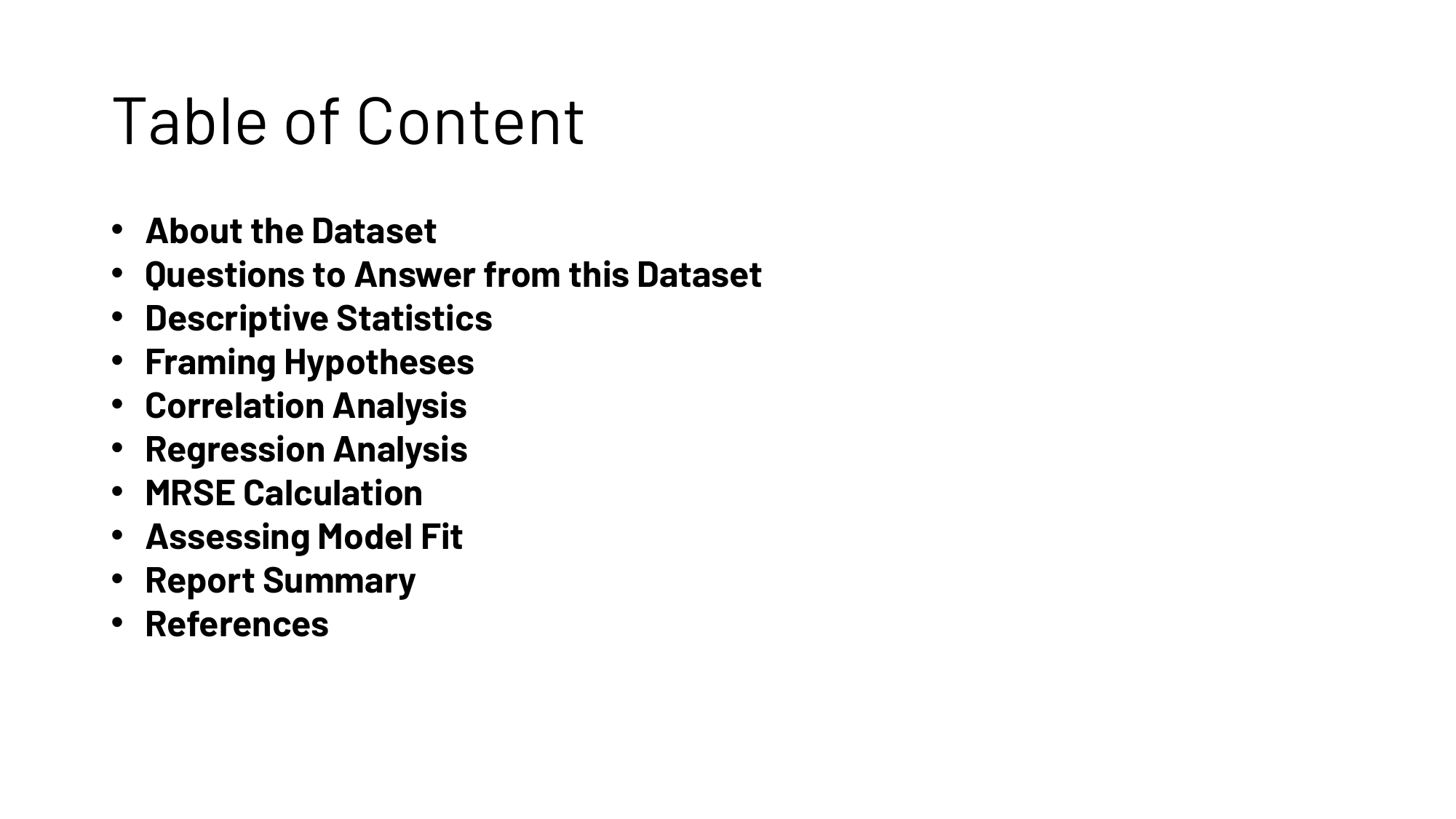

# Table of Content
About the Dataset
Questions to Answer from this Dataset
Descriptive Statistics
Framing Hypotheses
Correlation Analysis
Regression Analysis
MRSE Calculation
Assessing Model Fit
Report Summary
References